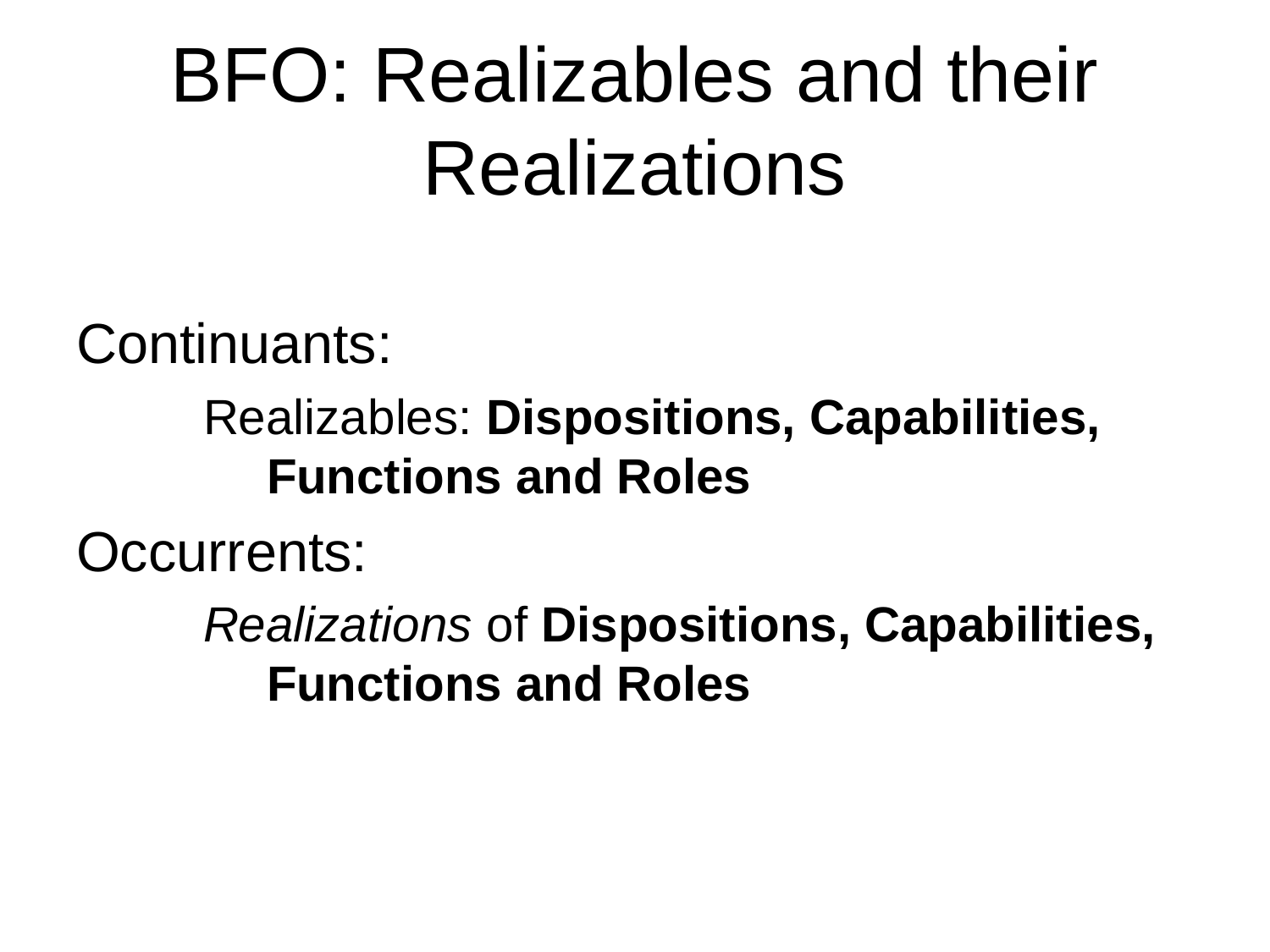

# BFO: Realizables and their Realizations

Continuants:
Realizables: Dispositions, Capabilities, Functions and Roles
Occurrents:
Realizations of Dispositions, Capabilities, Functions and Roles